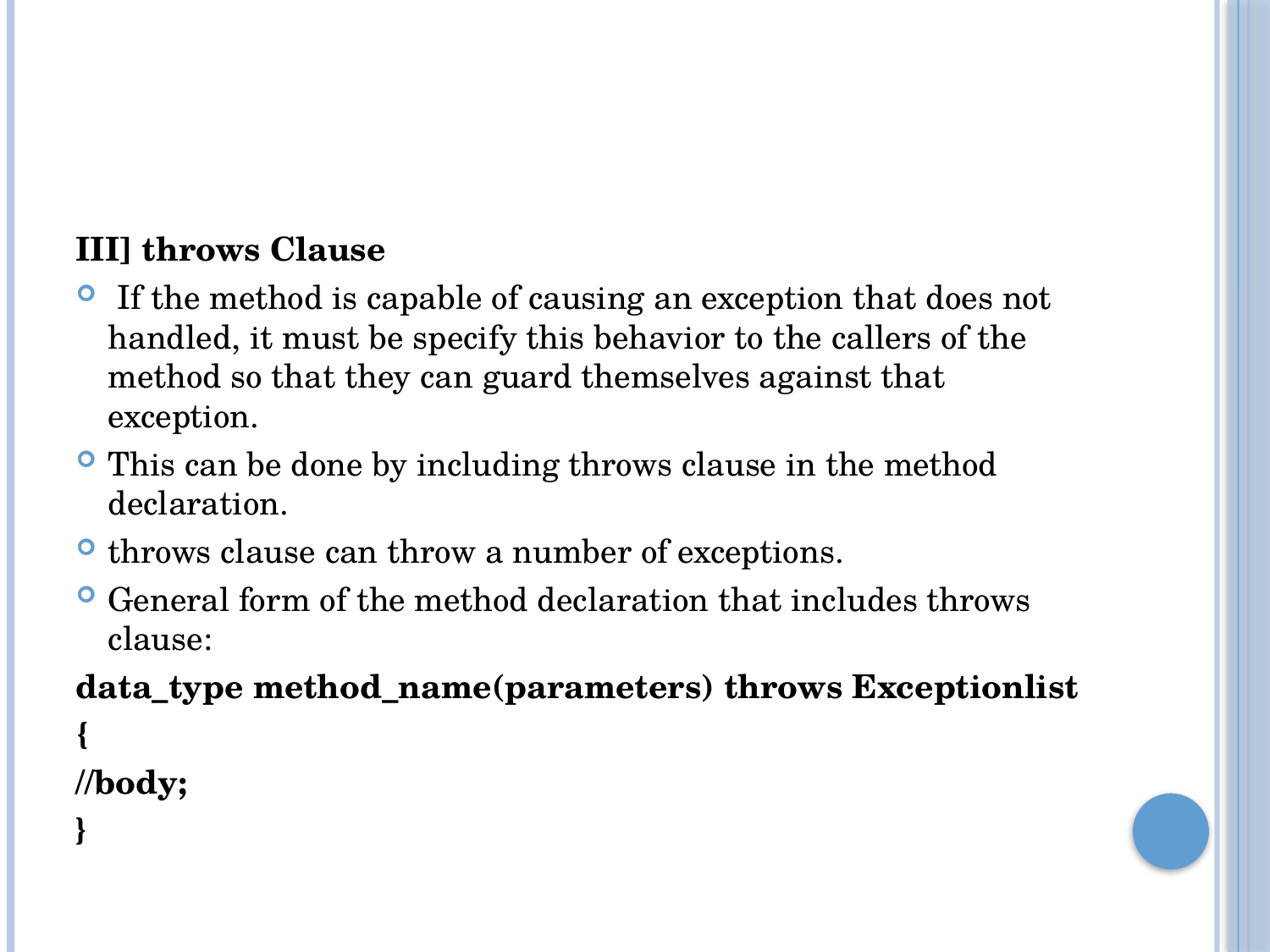

#
III] throws Clause
 If the method is capable of causing an exception that does not handled, it must be specify this behavior to the callers of the method so that they can guard themselves against that exception.
This can be done by including throws clause in the method declaration.
throws clause can throw a number of exceptions.
General form of the method declaration that includes throws clause:
data_type method_name(parameters) throws Exceptionlist
{
//body;
}